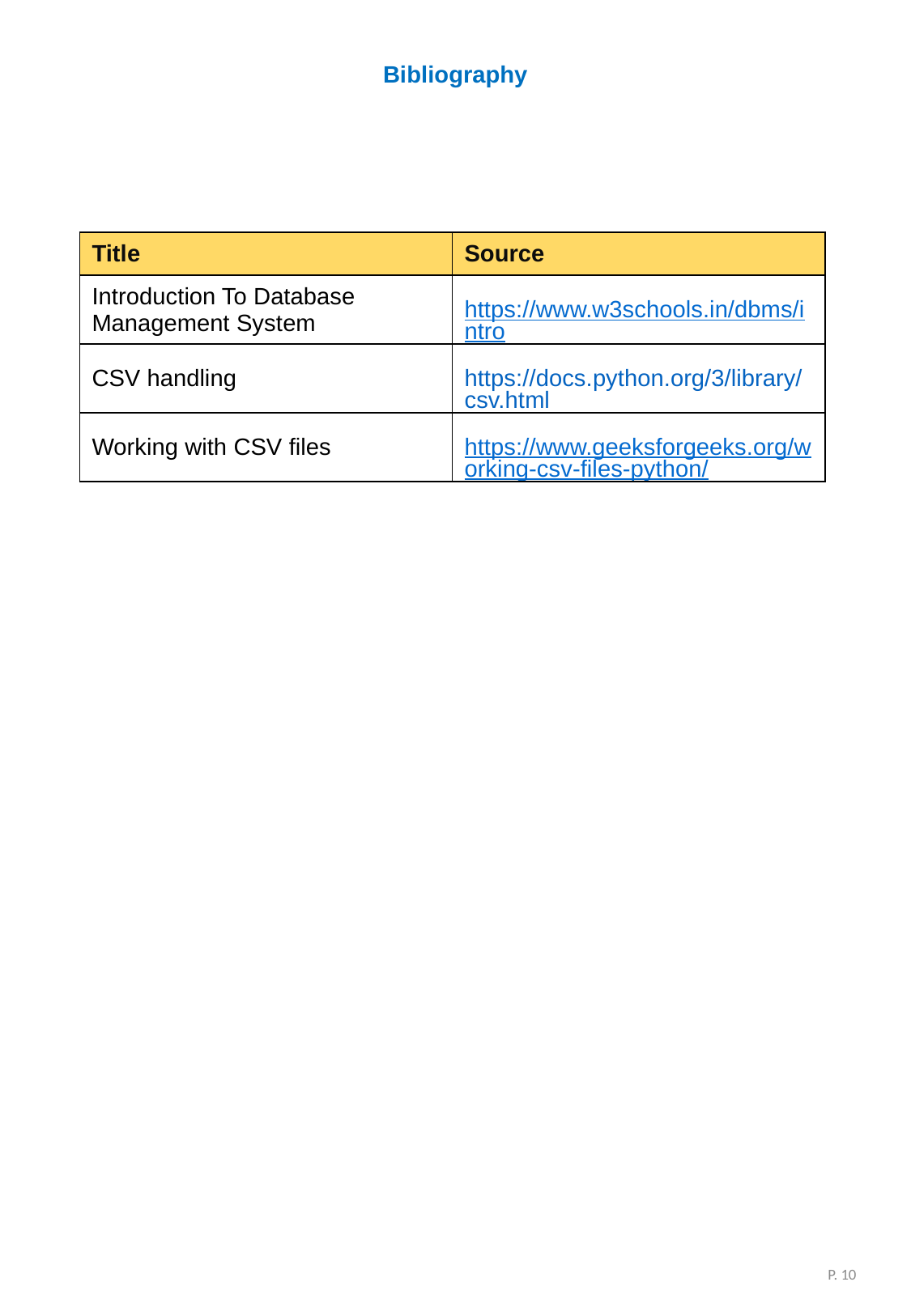

Bibliography
| Title | Source |
| --- | --- |
| Introduction To Database Management System | https://www.w3schools.in/dbms/intro |
| CSV handling | https://docs.python.org/3/library/csv.html |
| Working with CSV files | https://www.geeksforgeeks.org/working-csv-files-python/ |

P. 10
P. 10